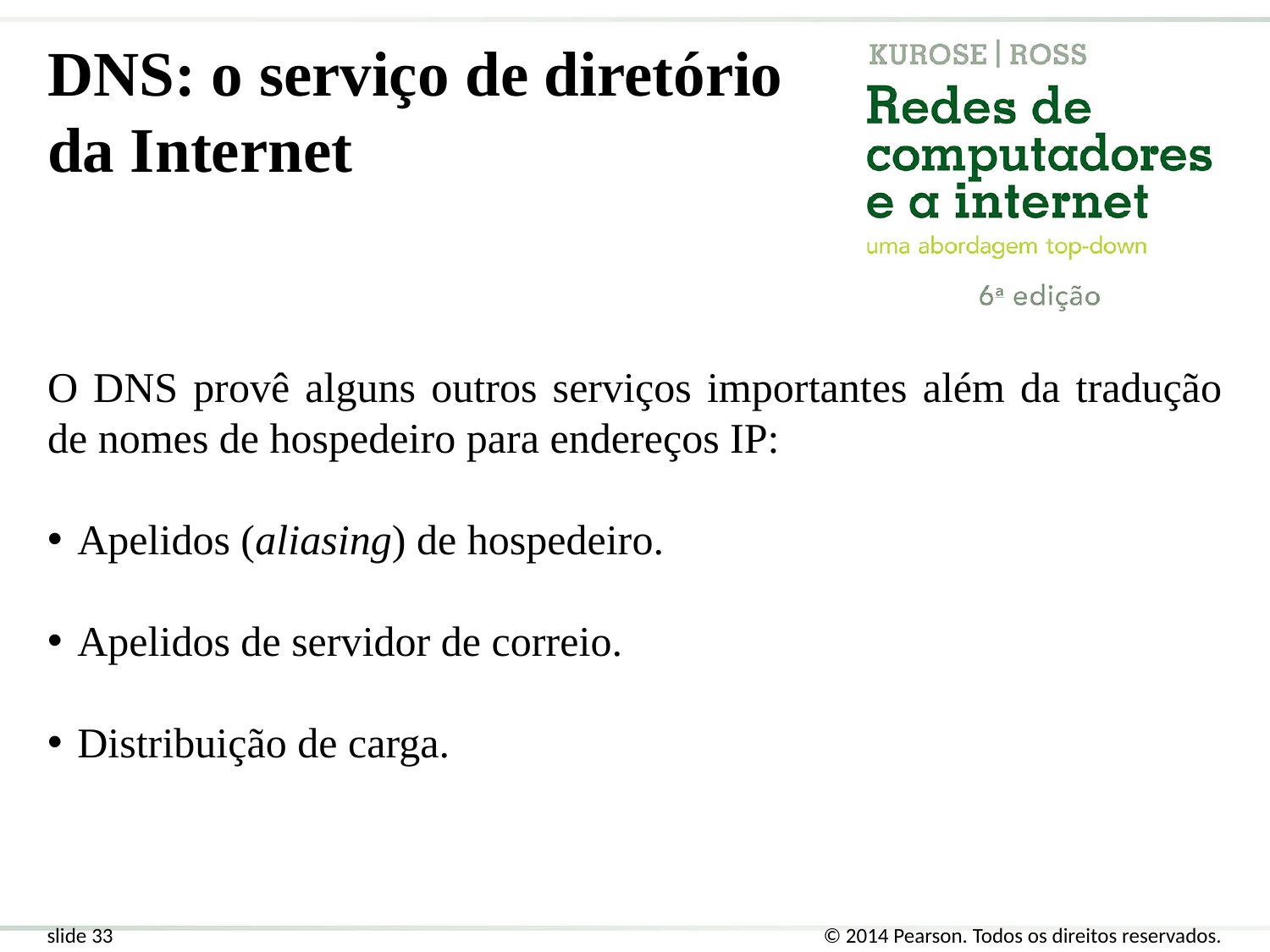

DNS: o serviço de diretório da Internet

O DNS provê alguns outros serviços importantes além da tradução de nomes de hospedeiro para endereços IP:

Apelidos (aliasing) de hospedeiro.

Apelidos de servidor de correio.

Distribuição de carga.